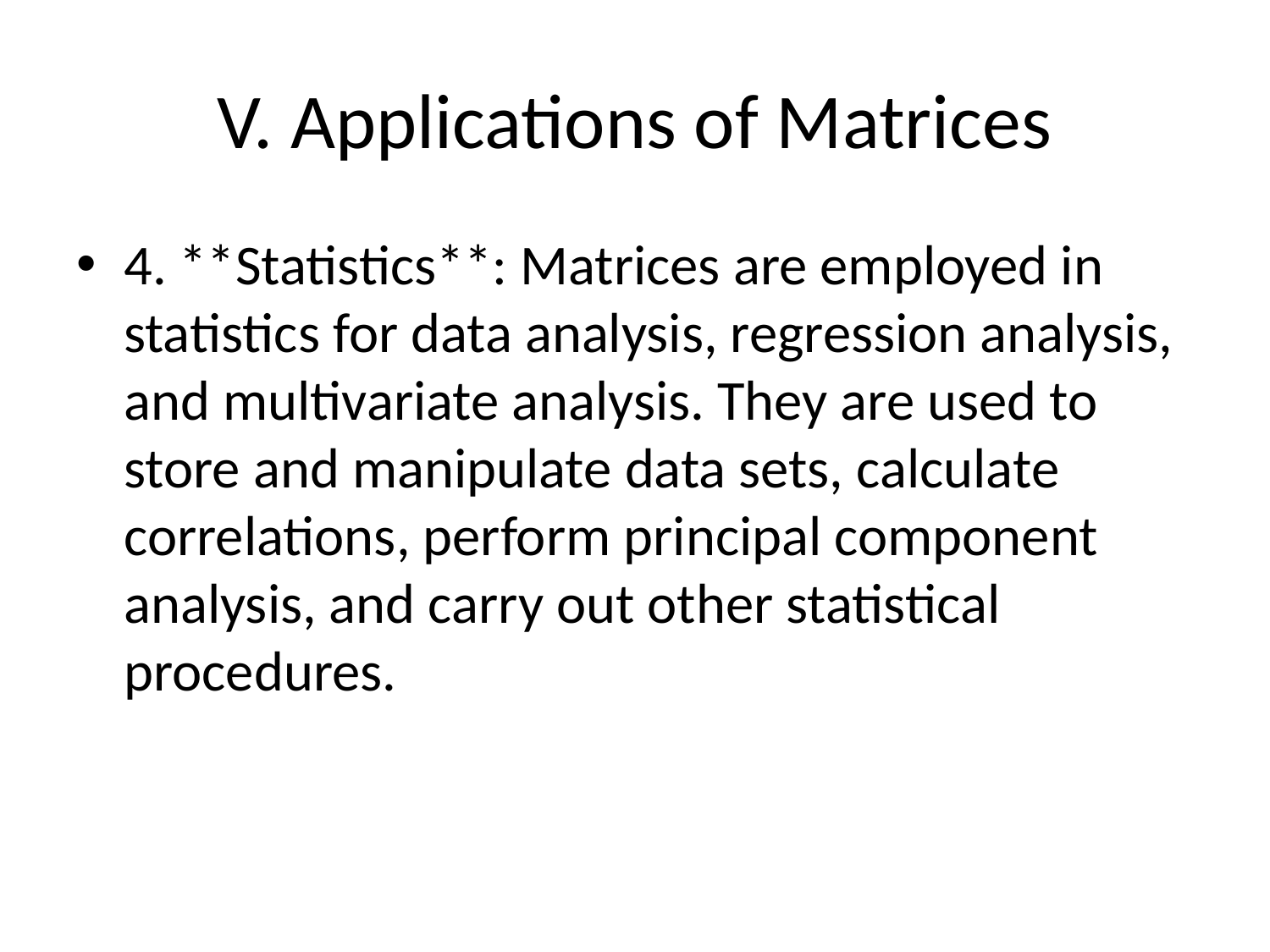

# V. Applications of Matrices
4. **Statistics**: Matrices are employed in statistics for data analysis, regression analysis, and multivariate analysis. They are used to store and manipulate data sets, calculate correlations, perform principal component analysis, and carry out other statistical procedures.